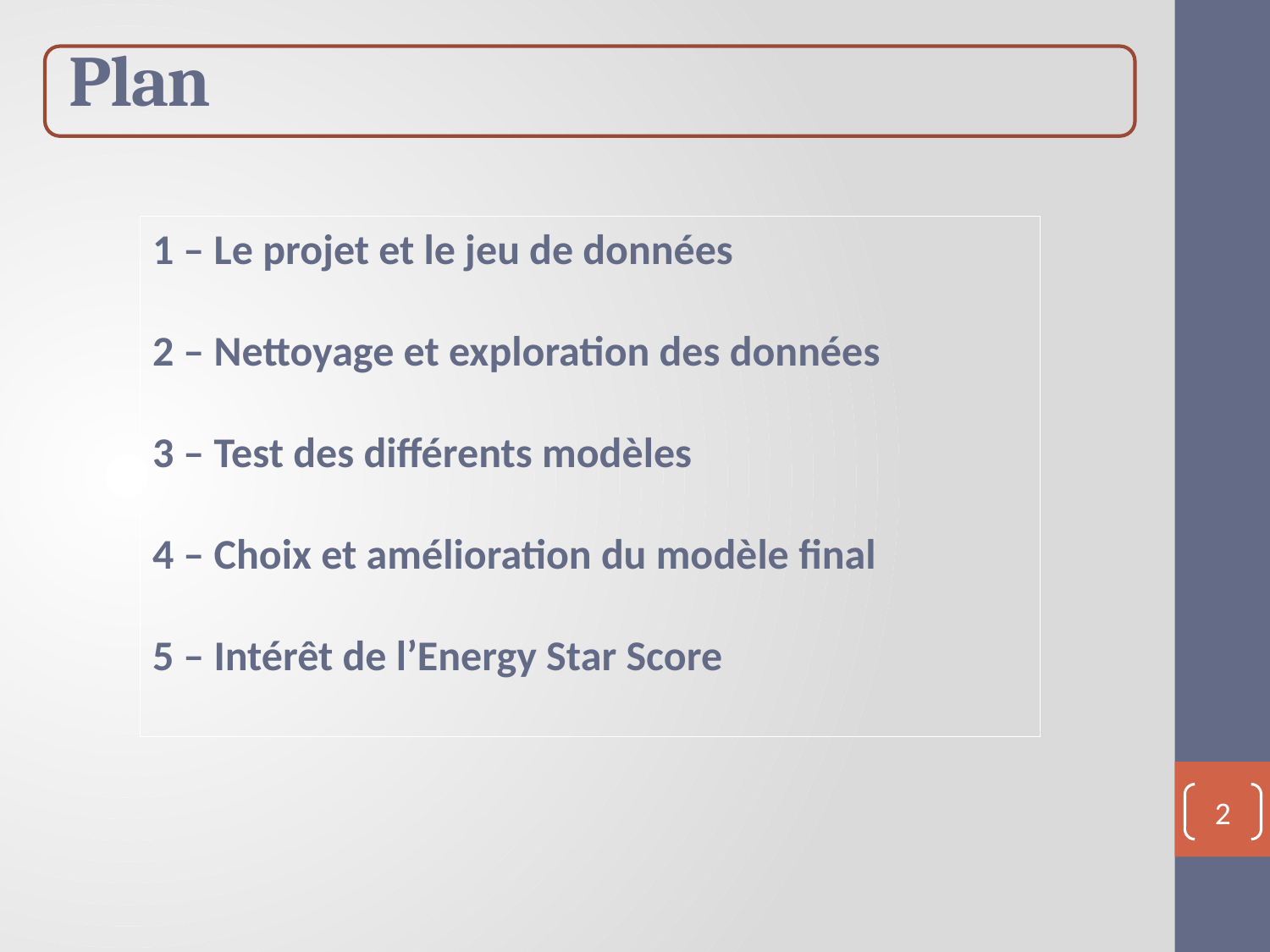

# Plan

1 – Le projet et le jeu de données

2 – Nettoyage et exploration des données

3 – Test des différents modèles

4 – Choix et amélioration du modèle final

5 – Intérêt de l’Energy Star Score

2